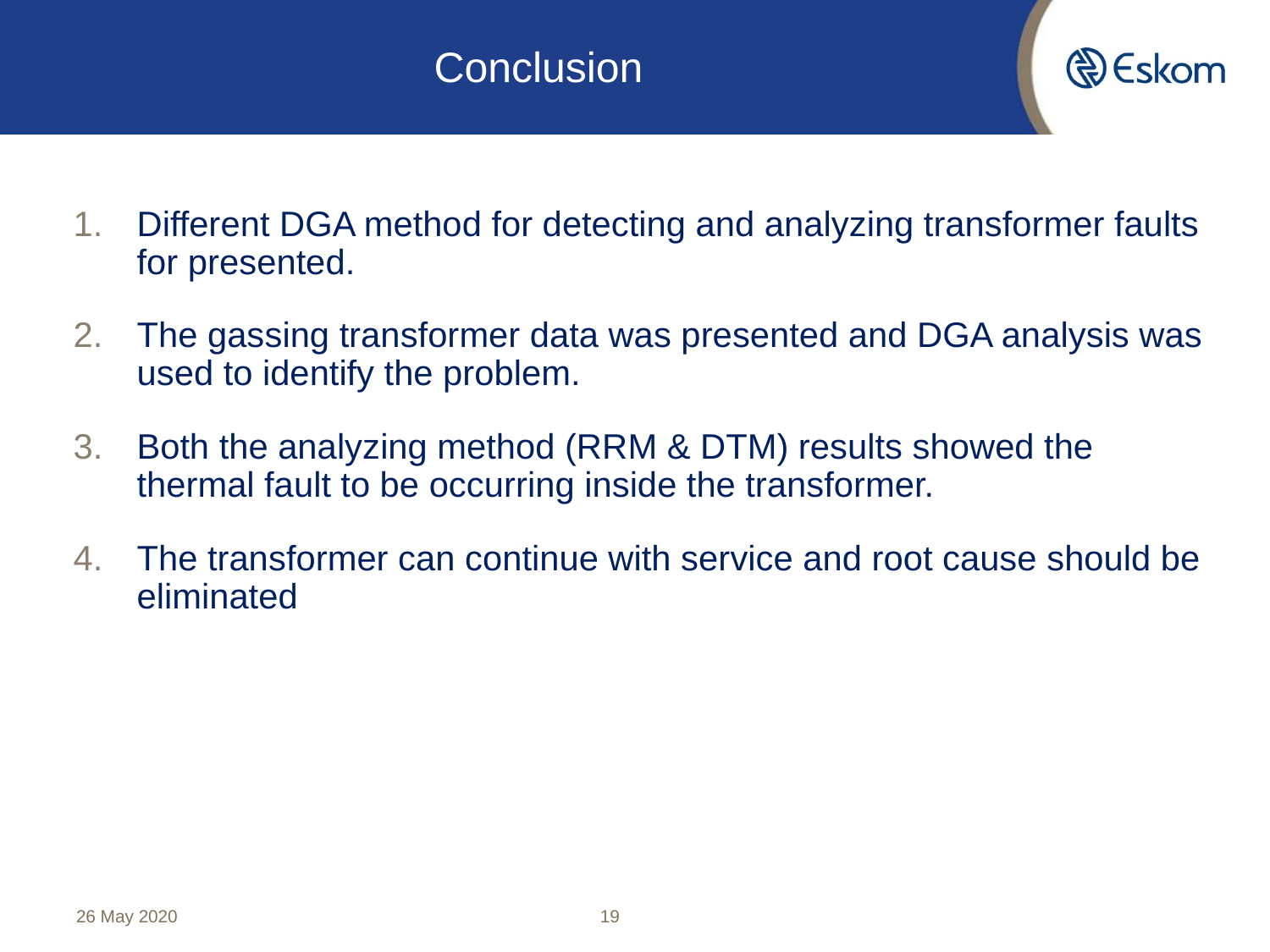

# Conclusion
Different DGA method for detecting and analyzing transformer faults for presented.
The gassing transformer data was presented and DGA analysis was used to identify the problem.
Both the analyzing method (RRM & DTM) results showed the thermal fault to be occurring inside the transformer.
The transformer can continue with service and root cause should be eliminated

26 May 2020
19